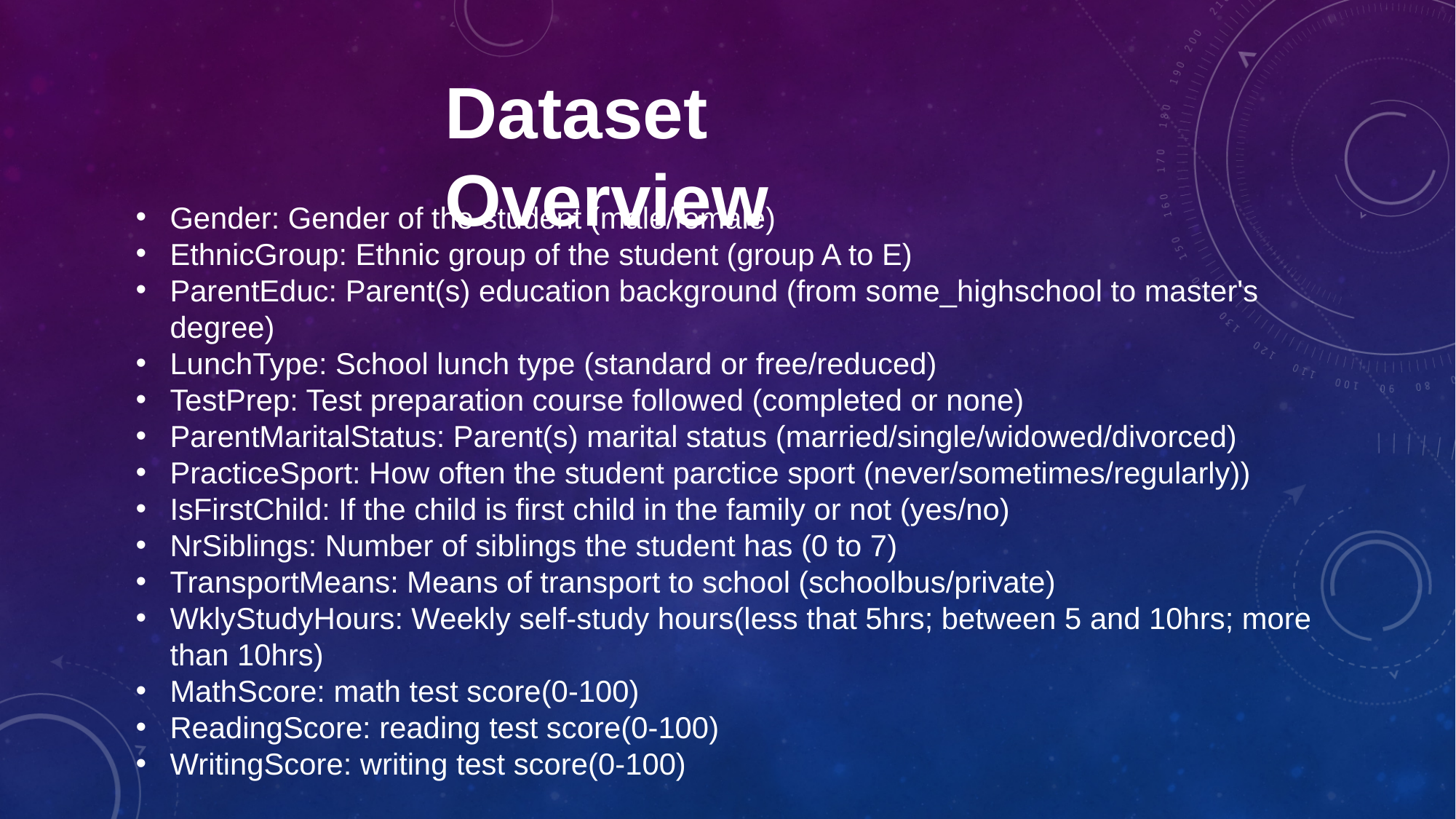

Dataset Overview

Gender: Gender of the student (male/female)
EthnicGroup: Ethnic group of the student (group A to E)
ParentEduc: Parent(s) education background (from some_highschool to master's degree)
LunchType: School lunch type (standard or free/reduced)
TestPrep: Test preparation course followed (completed or none)
ParentMaritalStatus: Parent(s) marital status (married/single/widowed/divorced)
PracticeSport: How often the student parctice sport (never/sometimes/regularly))
IsFirstChild: If the child is first child in the family or not (yes/no)
NrSiblings: Number of siblings the student has (0 to 7)
TransportMeans: Means of transport to school (schoolbus/private)
WklyStudyHours: Weekly self-study hours(less that 5hrs; between 5 and 10hrs; more than 10hrs)
MathScore: math test score(0-100)
ReadingScore: reading test score(0-100)
WritingScore: writing test score(0-100)